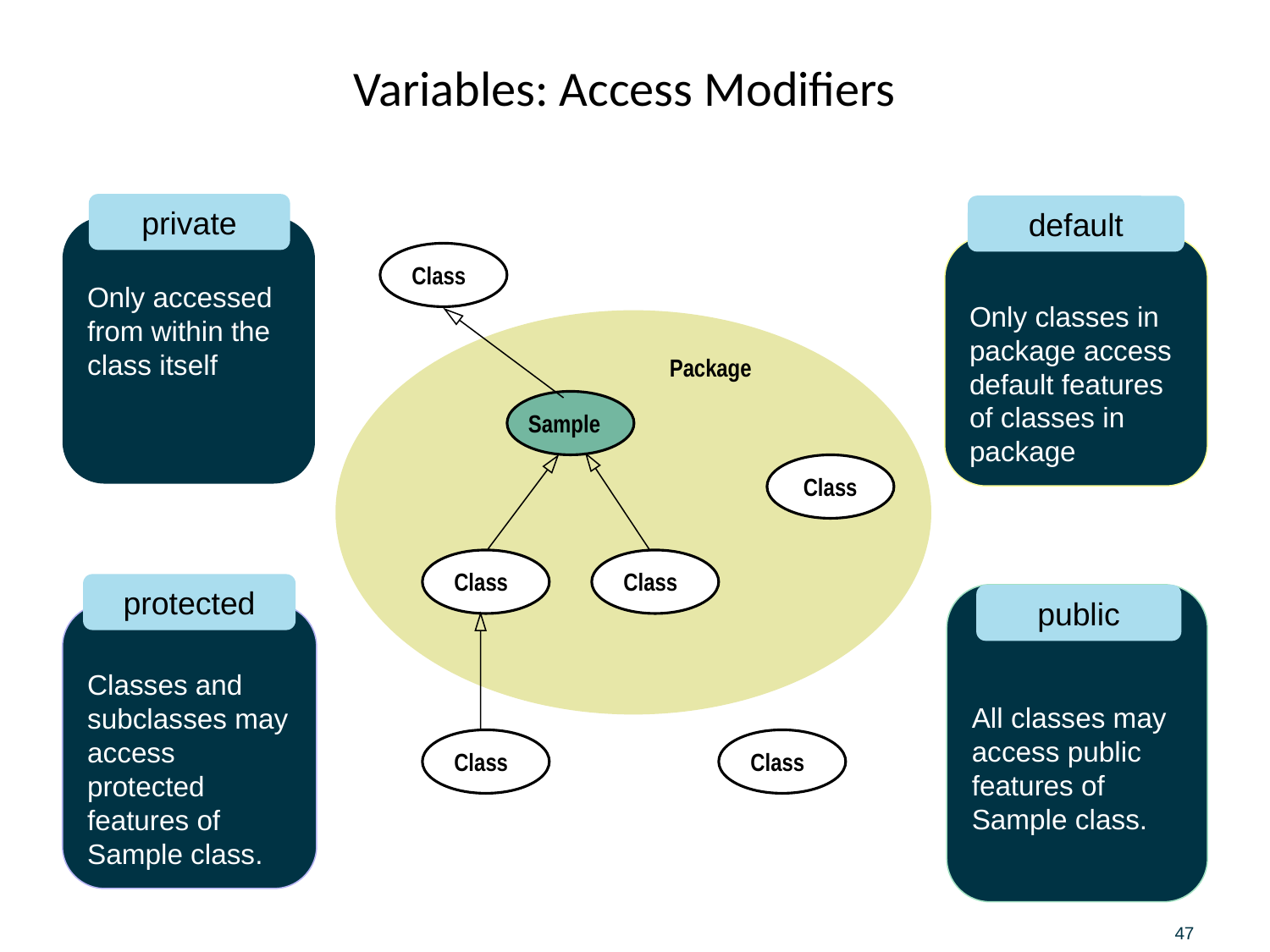

# Variables: Access Modifiers
default

Only classes in package access default features of classes in package
private

Only accessed from within the class itself

Class

Class

Package

Sample

Class

Class

Class
protected

Classes and subclasses may access protected features of Sample class.
public

All classes may access public features of Sample class.

Class
47